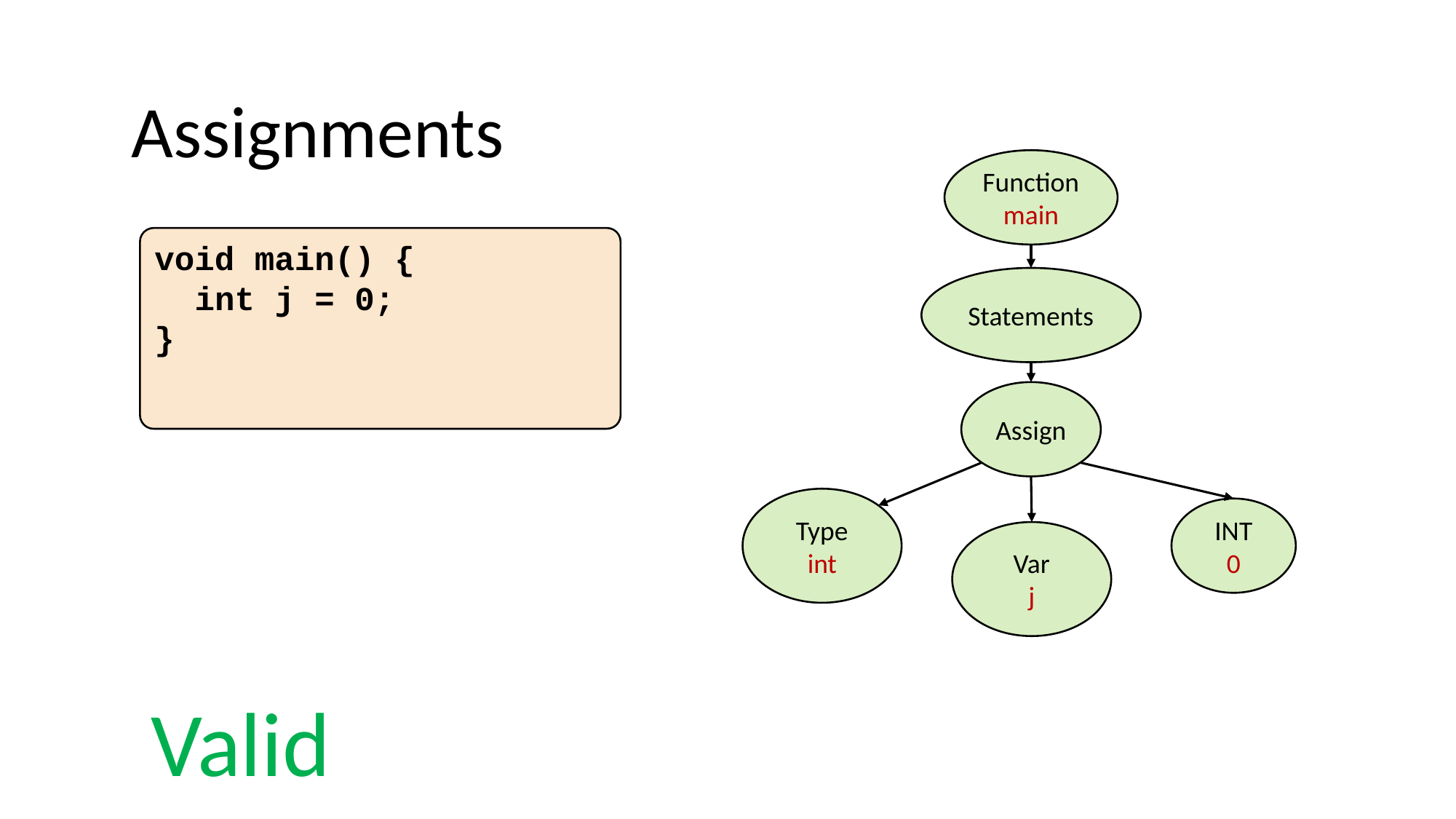

Assignments
Function
main
void main() {
  int j = 0;
}
Statements
Assign
Type
int
INT
0
Var
j
Valid